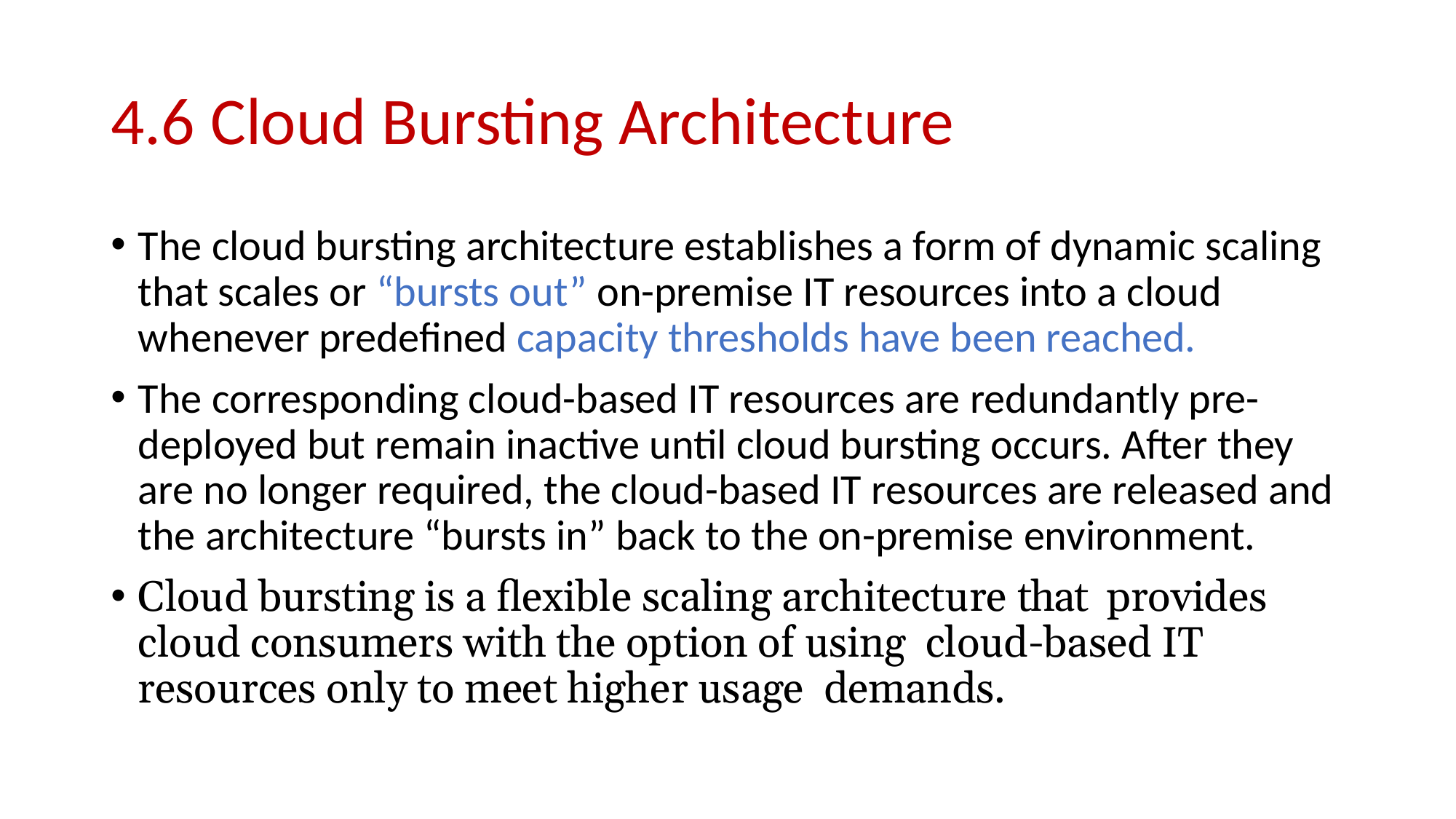

# 4.6 Cloud Bursting Architecture
The cloud bursting architecture establishes a form of dynamic scaling that scales or “bursts out” on-premise IT resources into a cloud whenever predefined capacity thresholds have been reached.
The corresponding cloud-based IT resources are redundantly pre-deployed but remain inactive until cloud bursting occurs. After they are no longer required, the cloud-based IT resources are released and the architecture “bursts in” back to the on-premise environment.
Cloud bursting is a flexible scaling architecture that  provides cloud consumers with the option of using  cloud-based IT resources only to meet higher usage  demands.